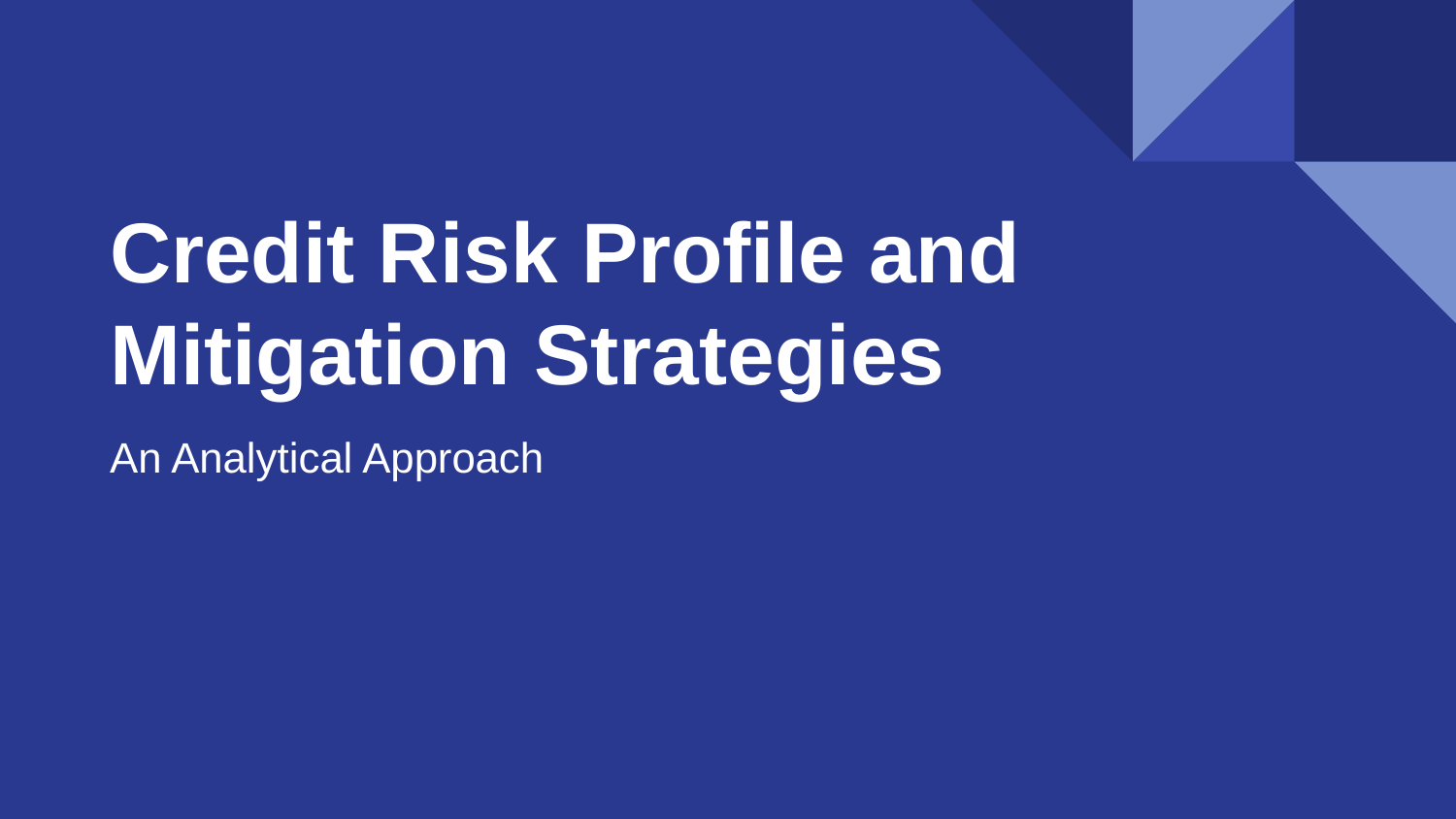

# Credit Risk Profile and Mitigation Strategies
An Analytical Approach